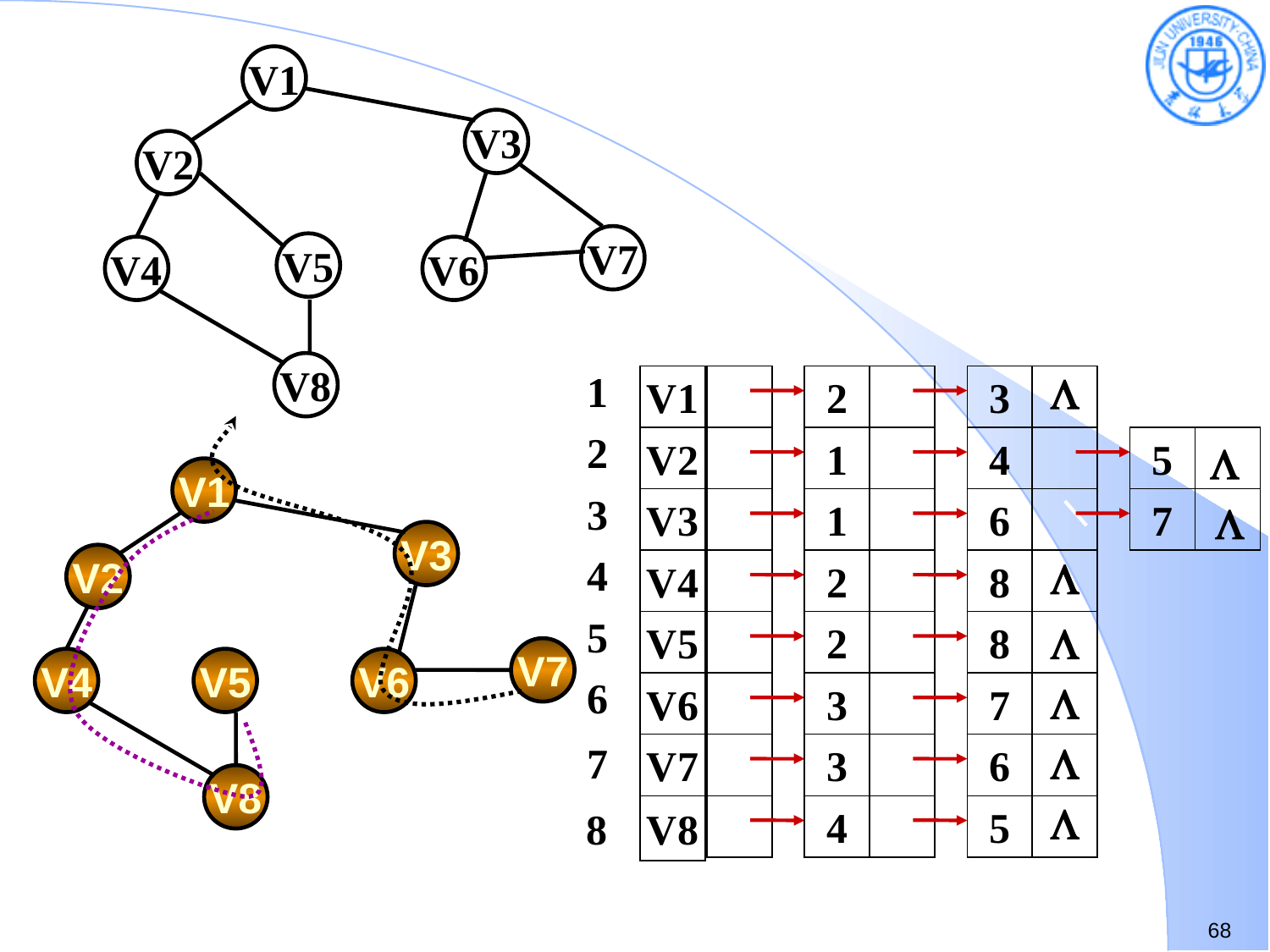

V1

V3
V2

V7
V5
V4
V6

V8
1
V1

2

3

Λ

2
V2

1

4

5

Λ

3
V3

1

6

7

Λ

4
V4

2

8

Λ

5
V5

2

8

Λ

6
V6

3

7

Λ

V7

3

6

Λ
7

4

5

V8
Λ
8

V1

V3
V2

V7
V4
V5
V6

V8